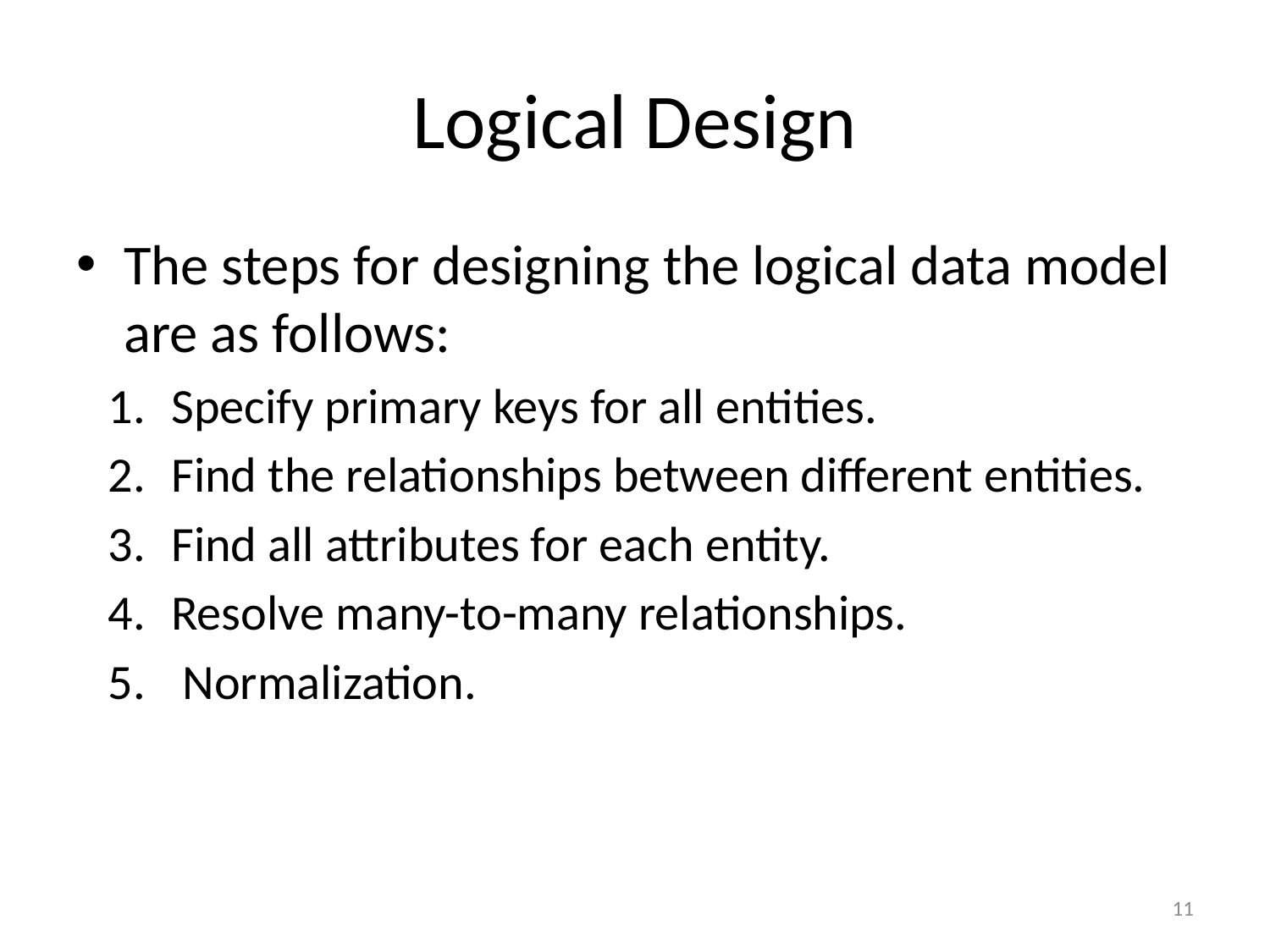

# Logical Design
The steps for designing the logical data model are as follows:
Specify primary keys for all entities.
Find the relationships between different entities.
Find all attributes for each entity.
Resolve many-to-many relationships.
 Normalization.

11